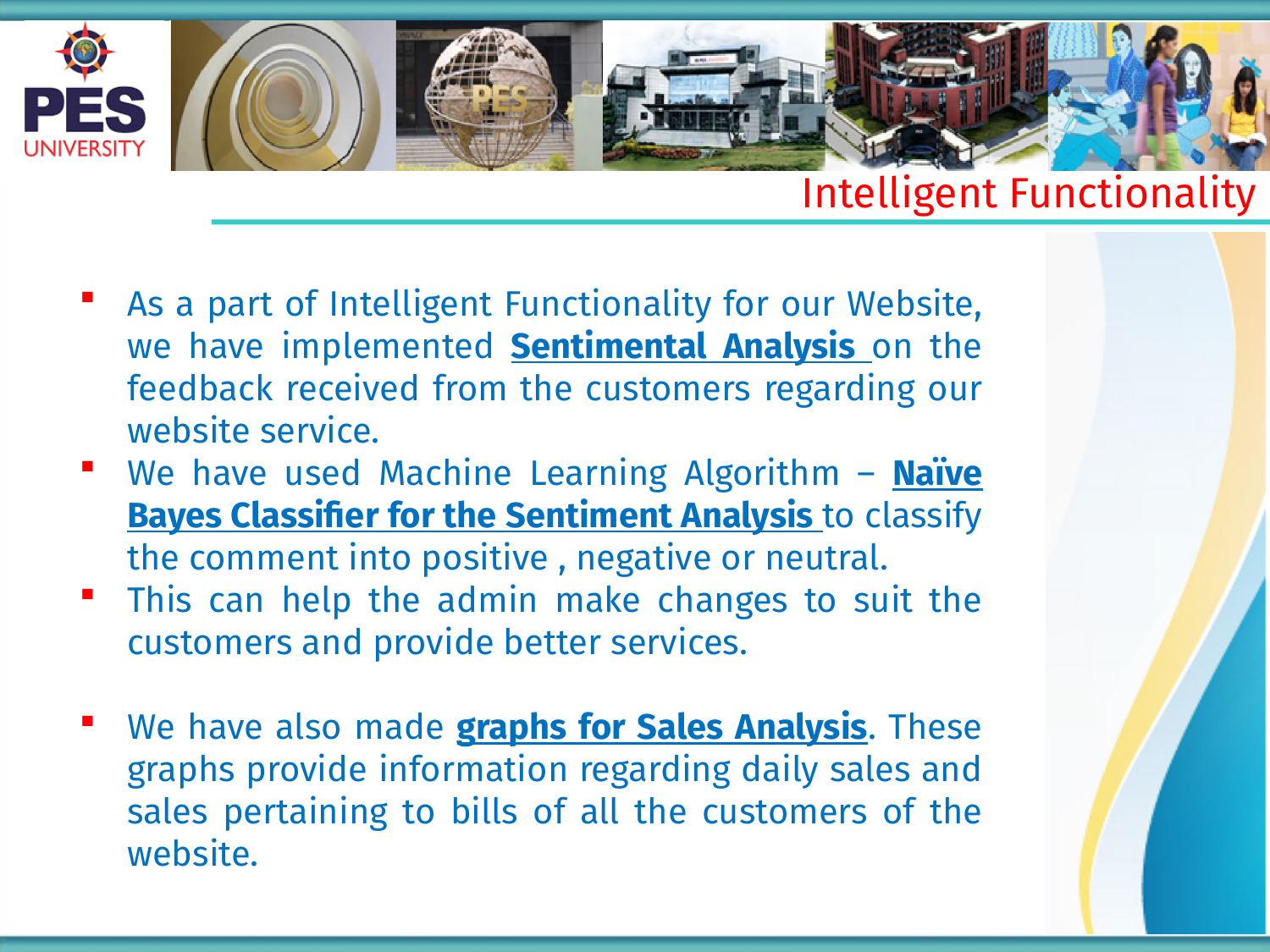

Intelligent Functionality

As a part of Intelligent Functionality for our Website, we have implemented Sentimental Analysis on the feedback received from the customers regarding our website service.
We have used Machine Learning Algorithm – Naïve Bayes Classifier for the Sentiment Analysis to classify the comment into positive , negative or neutral.
This can help the admin make changes to suit the customers and provide better services.

We have also made graphs for Sales Analysis. These graphs provide information regarding daily sales and sales pertaining to bills of all the customers of the website.